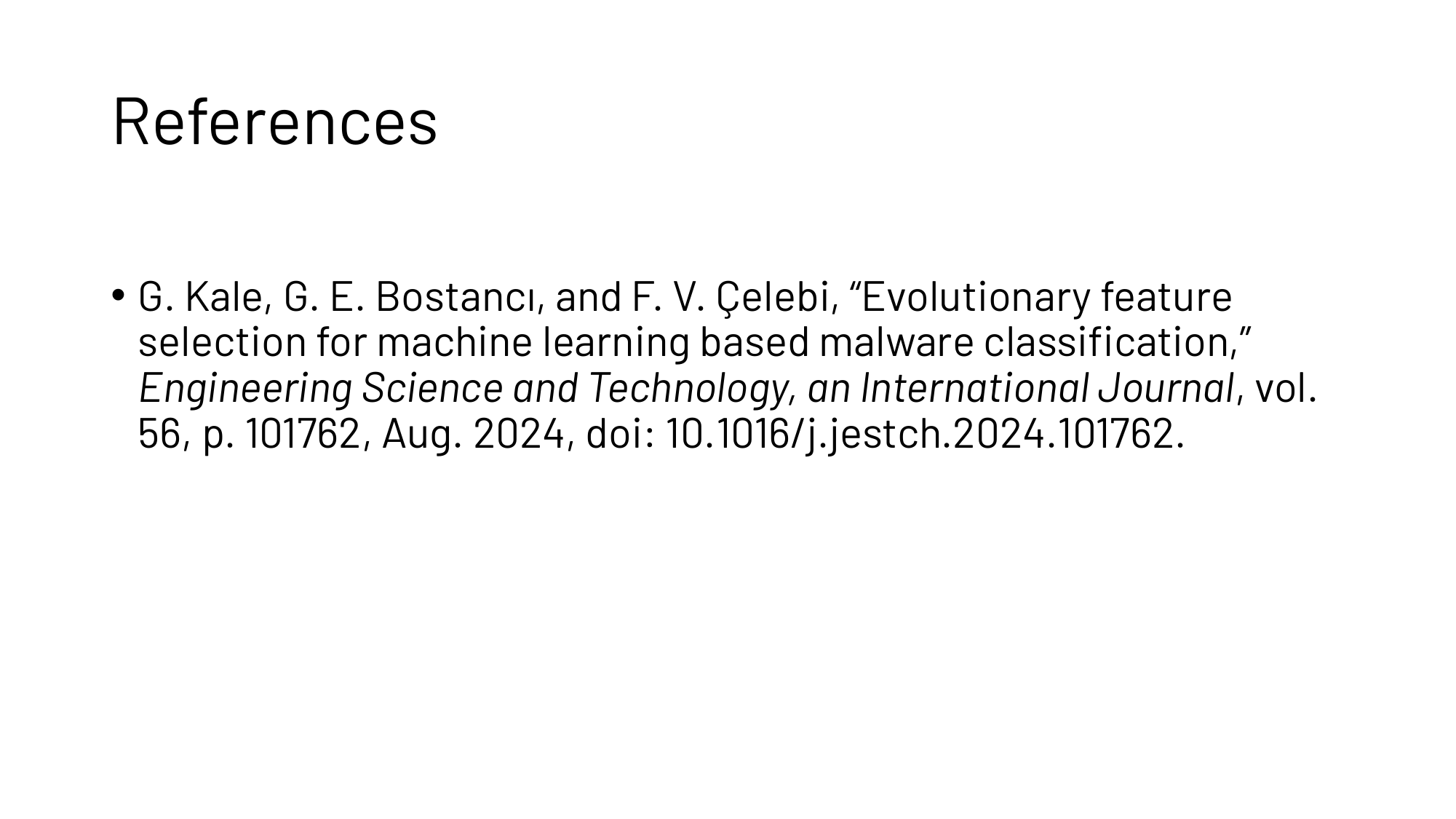

# References

G. Kale, G. E. Bostancı, and F. V. Çelebi, “Evolutionary feature selection for machine learning based malware classification,” Engineering Science and Technology, an International Journal, vol. 56, p. 101762, Aug. 2024, doi: 10.1016/j.jestch.2024.101762.